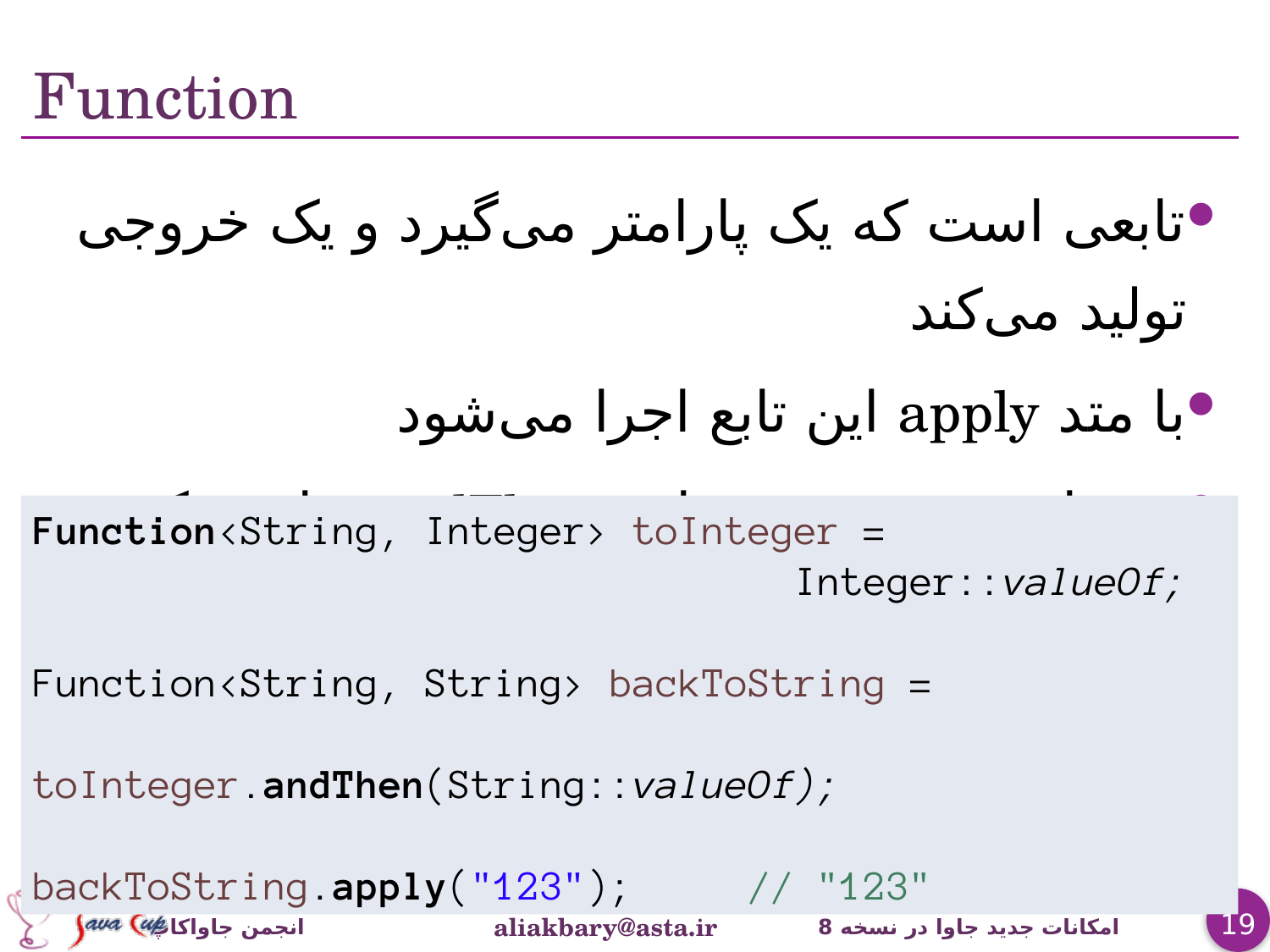

# Function
تابعی است که یک پارامتر می‌گیرد و یک خروجی تولید می‌کند
با متد apply این تابع اجرا می‌شود
متدهای پیش‌فرضی مانند andThen برای ترکیب زنجیروار تابع‌ها
Function<String, Integer> toInteger =
						Integer::valueOf;

Function<String, String> backToString =
		        toInteger.andThen(String::valueOf);

backToString.apply("123");     // "123"